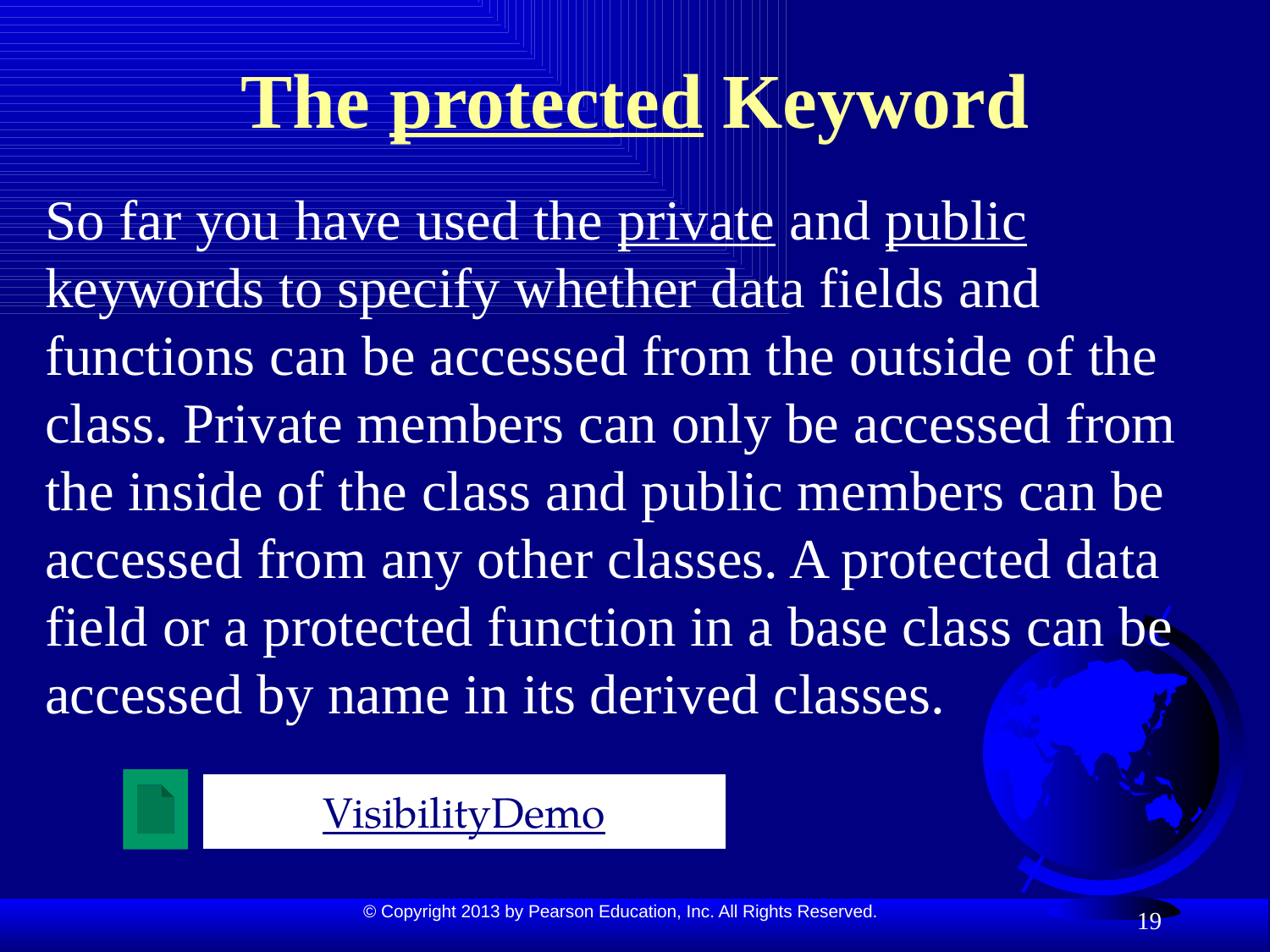

# The protected Keyword
So far you have used the private and public keywords to specify whether data fields and functions can be accessed from the outside of the class. Private members can only be accessed from the inside of the class and public members can be accessed from any other classes. A protected data field or a protected function in a base class can be accessed by name in its derived classes.

VisibilityDemo
19